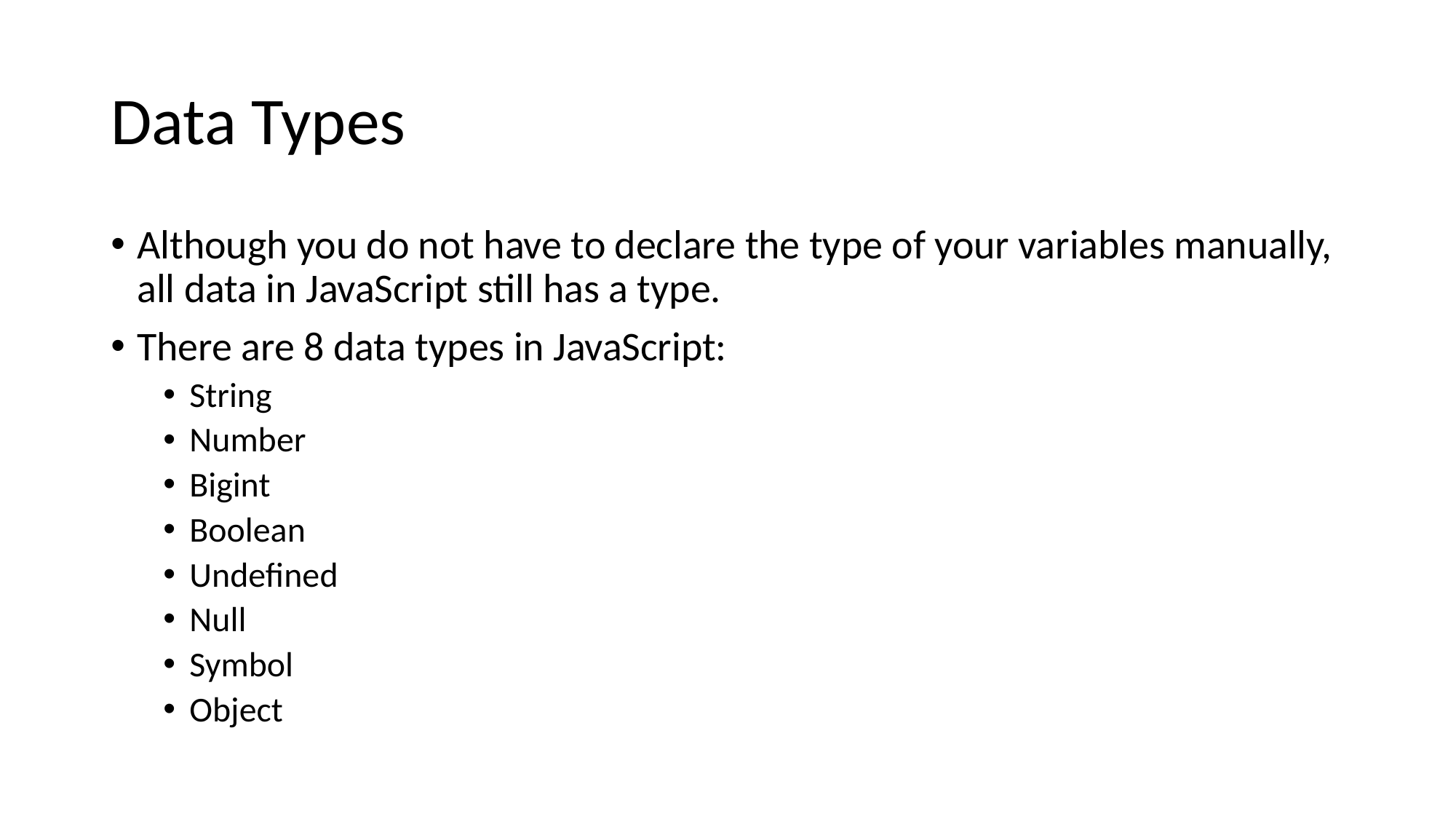

# Data Types
Although you do not have to declare the type of your variables manually, all data in JavaScript still has a type.
There are 8 data types in JavaScript:
String
Number
Bigint
Boolean
Undefined
Null
Symbol
Object